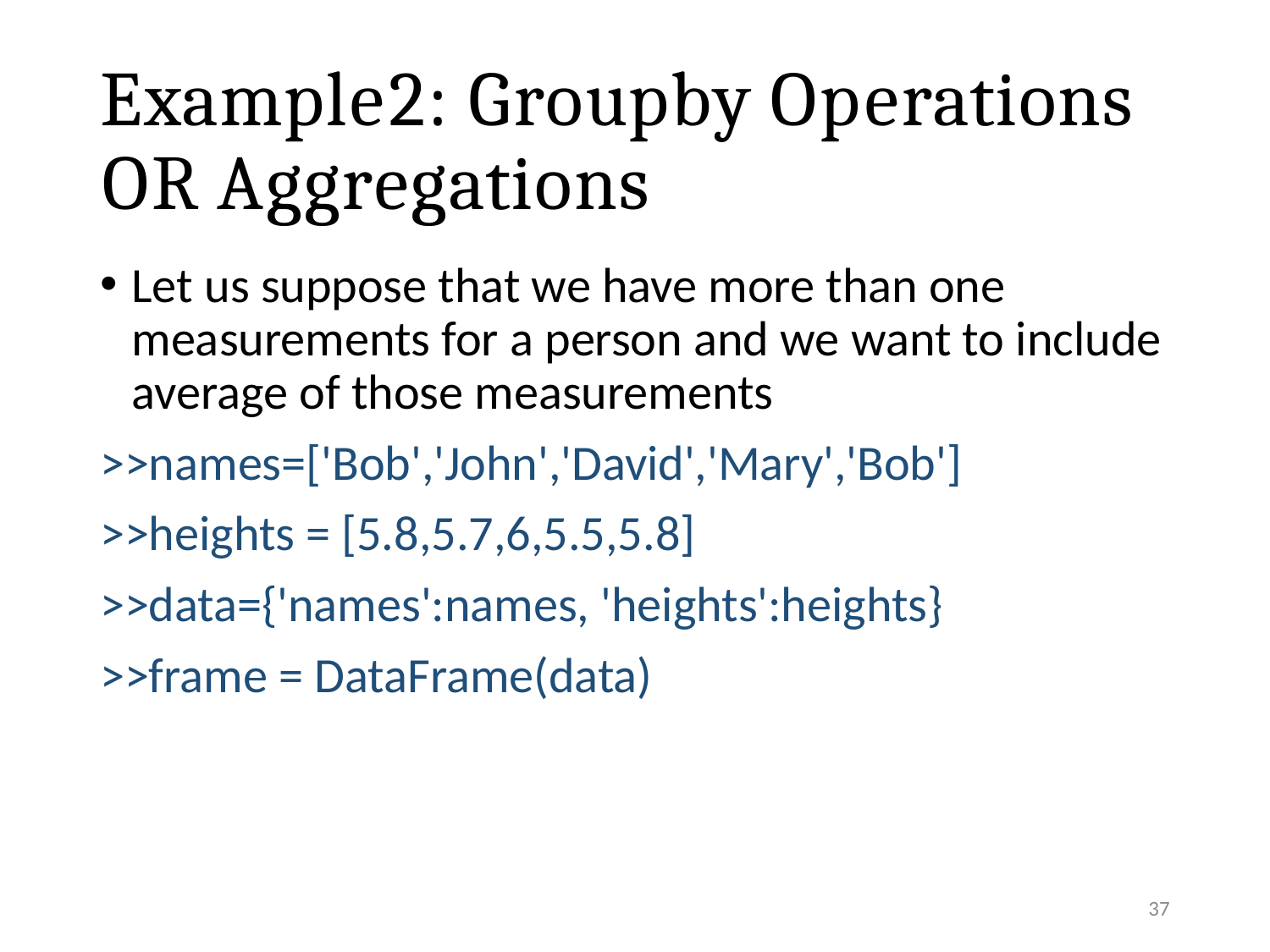

# Example2: Groupby Operations OR Aggregations
Let us suppose that we have more than one measurements for a person and we want to include average of those measurements
>>names=['Bob','John','David','Mary','Bob']
>>heights = [5.8,5.7,6,5.5,5.8]
>>data={'names':names, 'heights':heights}
>>frame = DataFrame(data)

37